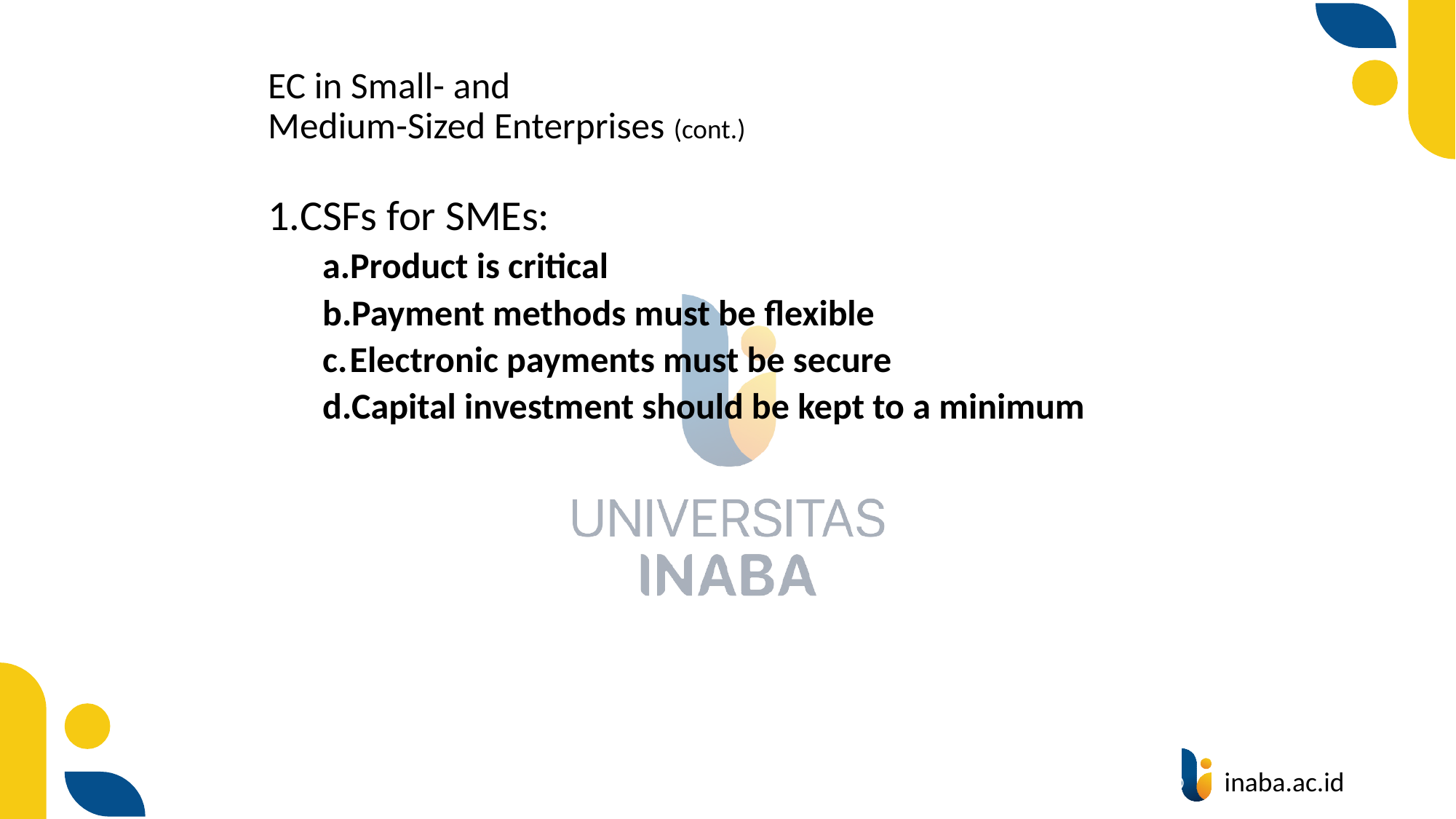

# EC in Small- and Medium-Sized Enterprises (cont.)
CSFs for SMEs:
Product is critical
Payment methods must be flexible
Electronic payments must be secure
Capital investment should be kept to a minimum
93
© Prentice Hall 2020